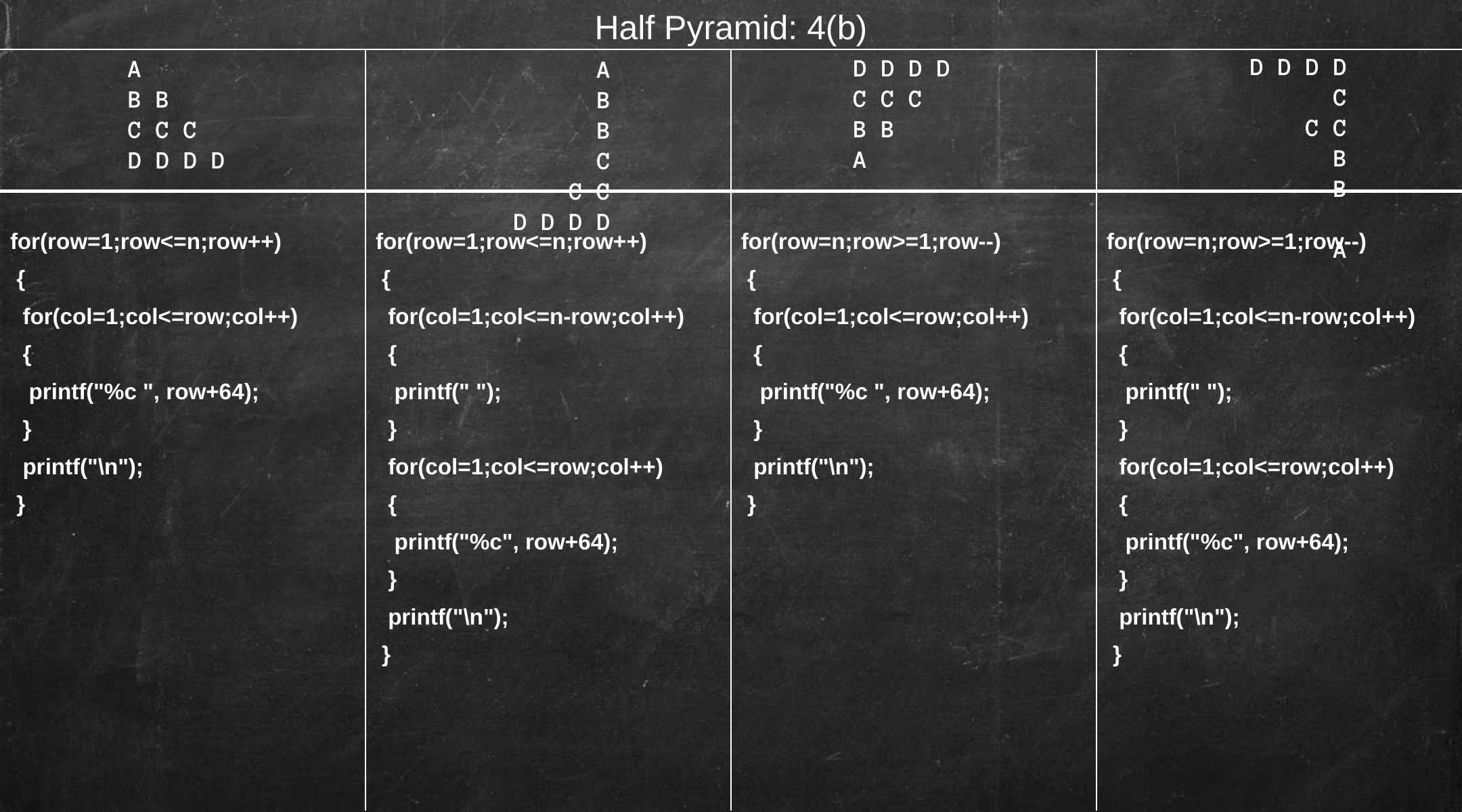

# Half Pyramid: 4(b)
|  |  |  |  |
| --- | --- | --- | --- |
| for(row=1;row<=n;row++) { for(col=1;col<=row;col++) { printf("%c ", row+64); } printf("\n"); } | for(row=1;row<=n;row++) { for(col=1;col<=n-row;col++) { printf(" "); } for(col=1;col<=row;col++) { printf("%c", row+64); } printf("\n"); } | for(row=n;row>=1;row--) { for(col=1;col<=row;col++) { printf("%c ", row+64); } printf("\n"); } | for(row=n;row>=1;row--) { for(col=1;col<=n-row;col++) { printf(" "); } for(col=1;col<=row;col++) { printf("%c", row+64); } printf("\n"); } |
D D D D
	C C C
	B B
		A
D D D D
C C C
B B
A
A
B B
C C C
D D D D
A
	B B
	C C C
D D D D